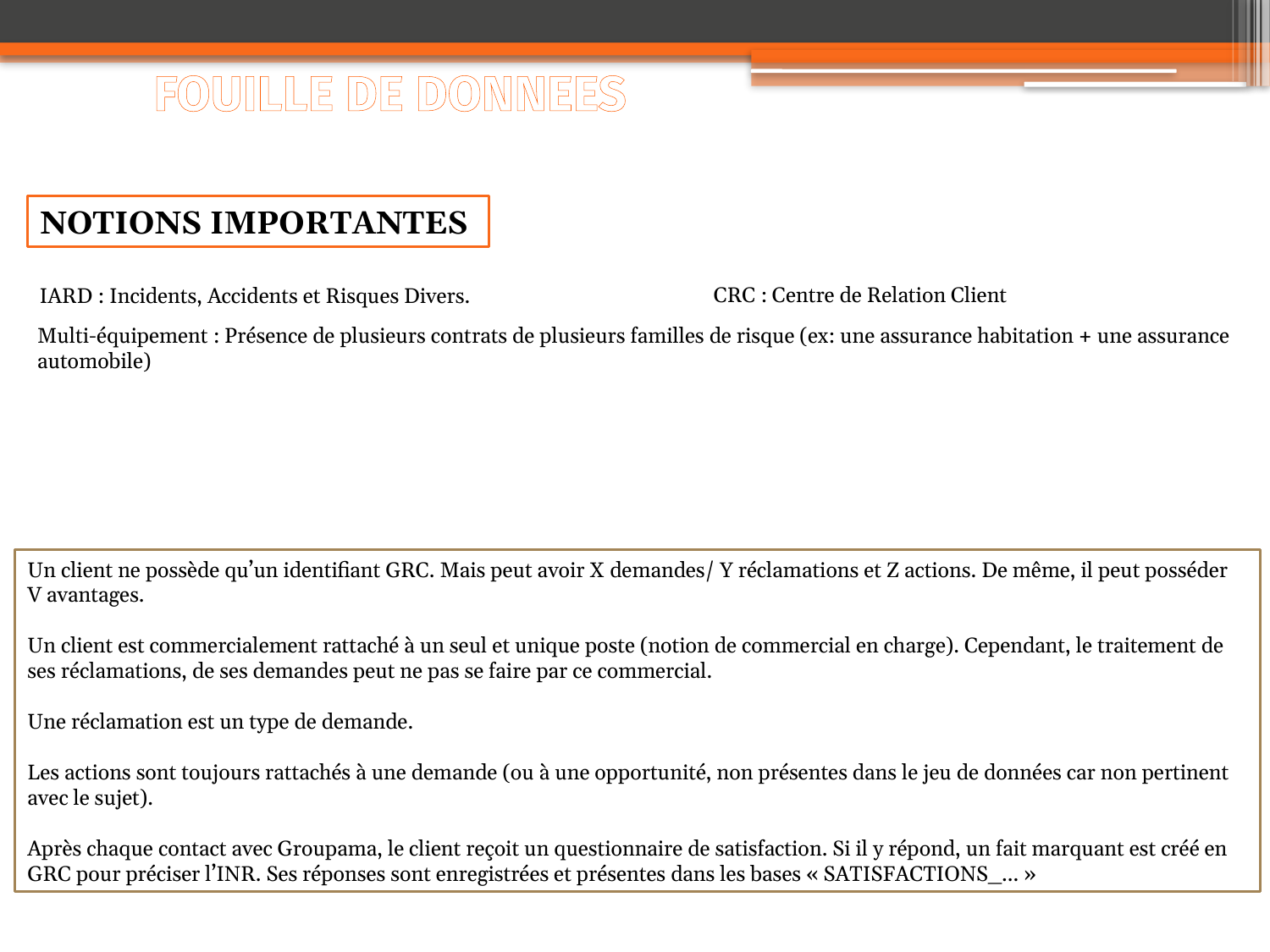

# FOUILLE DE DONNEES
Notions importantes
CRC : Centre de Relation Client
IARD : Incidents, Accidents et Risques Divers.
Multi-équipement : Présence de plusieurs contrats de plusieurs familles de risque (ex: une assurance habitation + une assurance automobile)
Un client ne possède qu’un identifiant GRC. Mais peut avoir X demandes/ Y réclamations et Z actions. De même, il peut posséder V avantages.

Un client est commercialement rattaché à un seul et unique poste (notion de commercial en charge). Cependant, le traitement de ses réclamations, de ses demandes peut ne pas se faire par ce commercial.

Une réclamation est un type de demande.

Les actions sont toujours rattachés à une demande (ou à une opportunité, non présentes dans le jeu de données car non pertinent avec le sujet).

Après chaque contact avec Groupama, le client reçoit un questionnaire de satisfaction. Si il y répond, un fait marquant est créé en GRC pour préciser l’INR. Ses réponses sont enregistrées et présentes dans les bases « SATISFACTIONS_... »